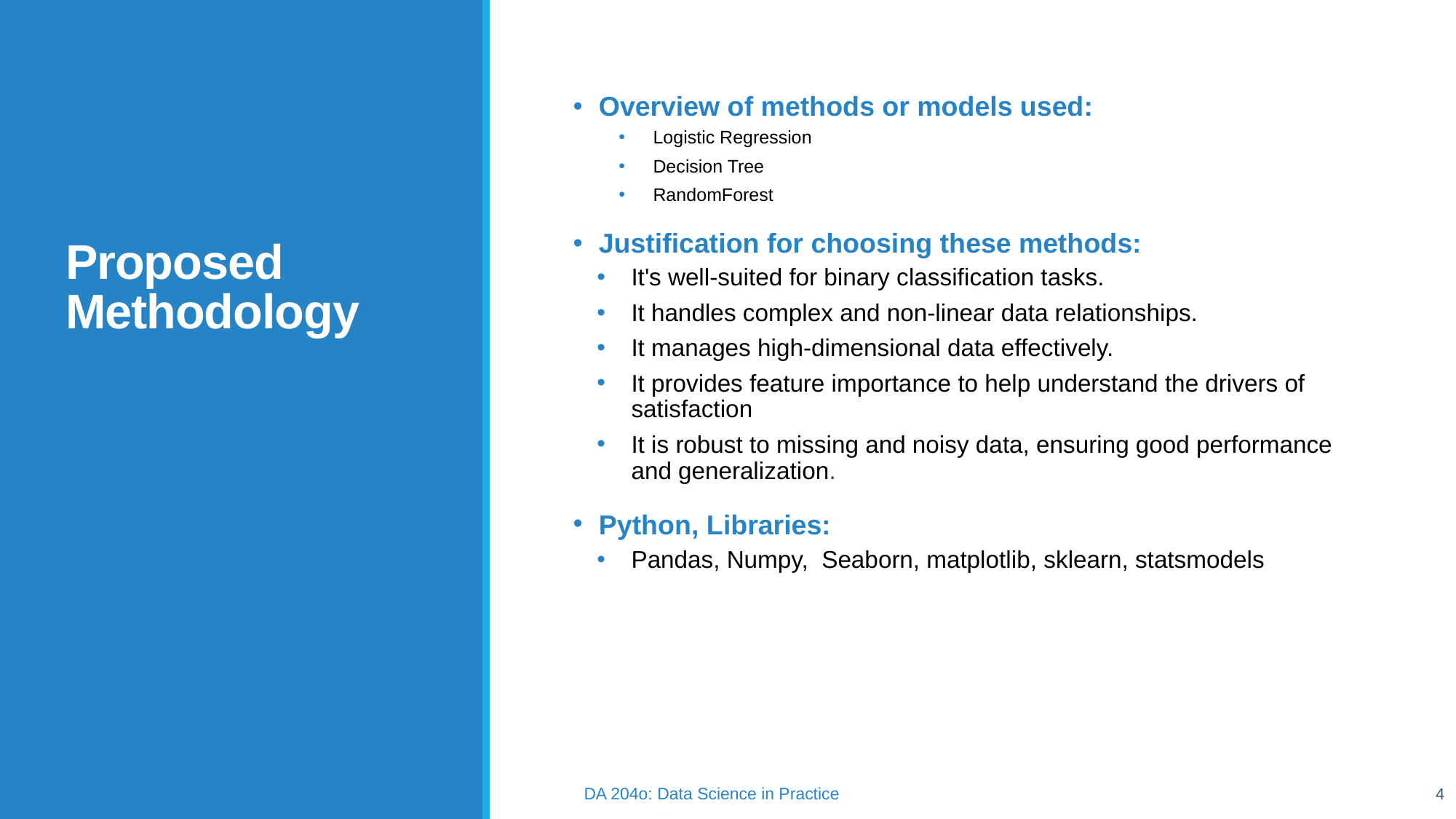

# Proposed Methodology
Overview of methods or models used:
Logistic Regression
Decision Tree
RandomForest
Justification for choosing these methods:
It's well-suited for binary classification tasks.
It handles complex and non-linear data relationships.
It manages high-dimensional data effectively.
It provides feature importance to help understand the drivers of satisfaction
It is robust to missing and noisy data, ensuring good performance and generalization.
Python, Libraries:
Pandas, Numpy,  Seaborn, matplotlib, sklearn, statsmodels

4
DA 204o: Data Science in Practice